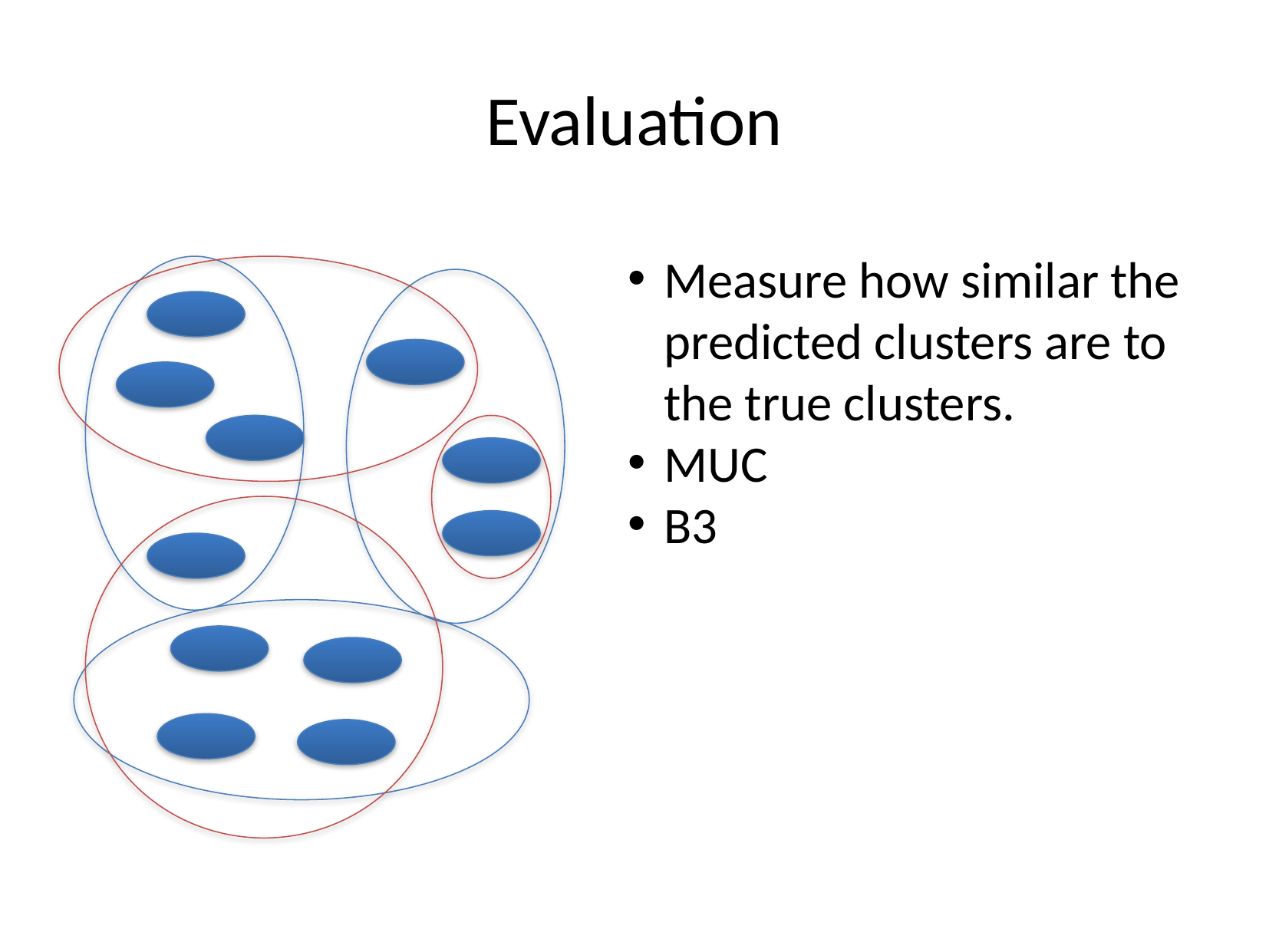

Evaluation

Measure how similar the predicted clusters are to the true clusters.
MUC
B3